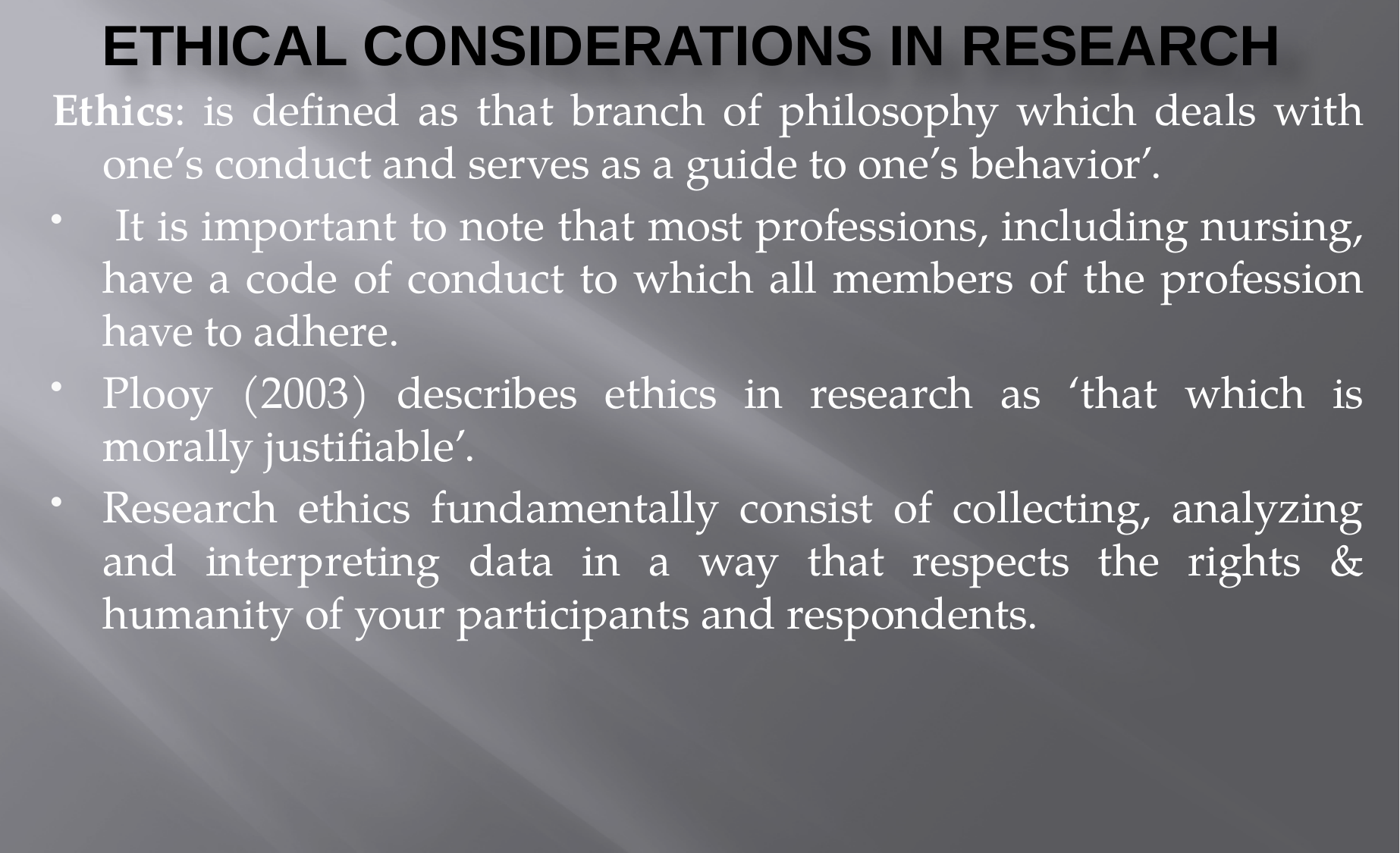

# ETHICAL CONSIDERATIONS IN RESEARCH
Ethics: is defined as that branch of philosophy which deals with one’s conduct and serves as a guide to one’s behavior’.
 It is important to note that most professions, including nursing, have a code of conduct to which all members of the profession have to adhere.
Plooy (2003) describes ethics in research as ‘that which is morally justifiable’.
Research ethics fundamentally consist of collecting, analyzing and interpreting data in a way that respects the rights & humanity of your participants and respondents.